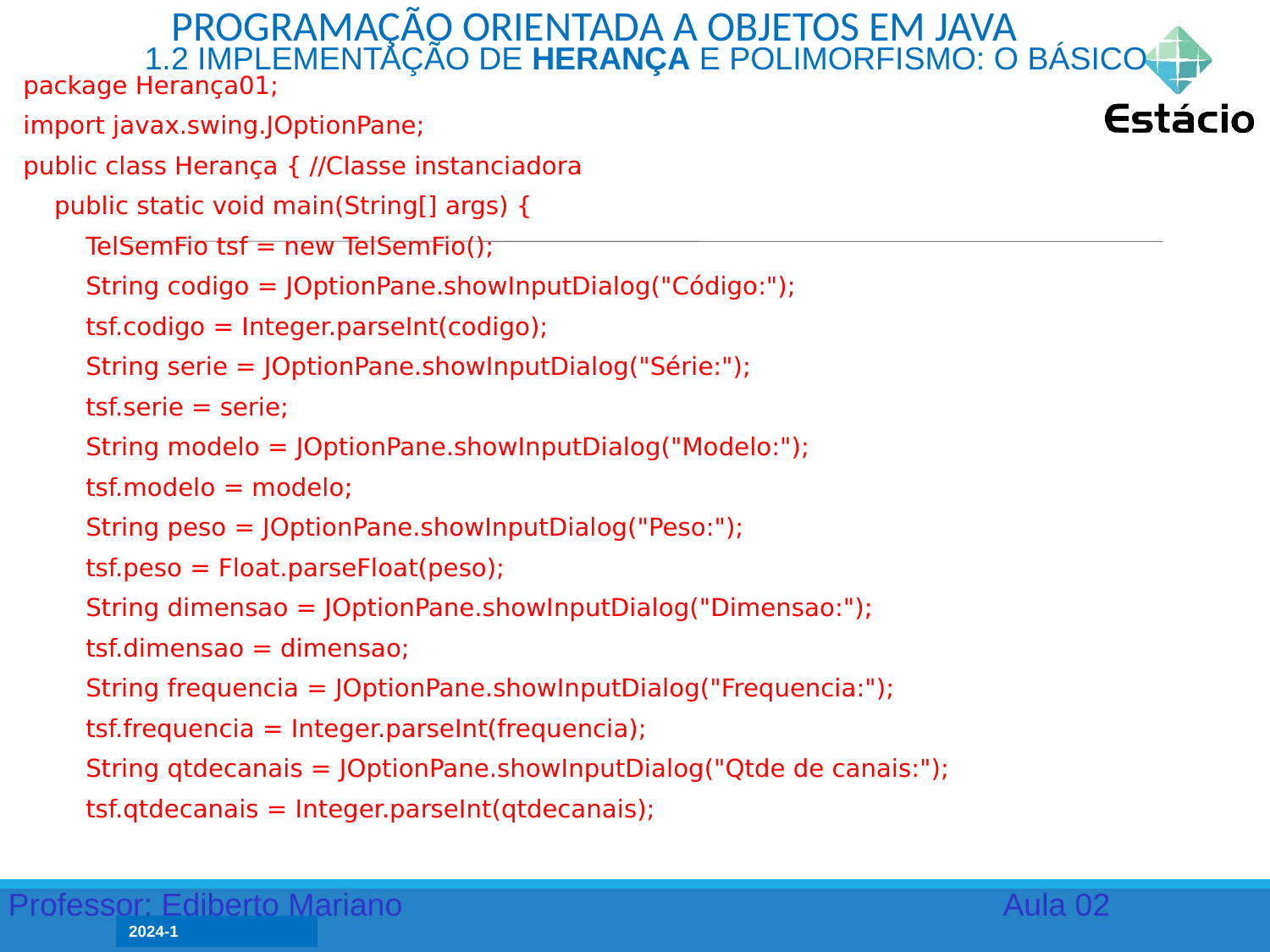

PROGRAMAÇÃO ORIENTADA A OBJETOS EM JAVA
1.2 IMPLEMENTAÇÃO DE HERANÇA E POLIMORFISMO: O BÁSICO
package Herança01;
import javax.swing.JOptionPane;
public class Herança { //Classe instanciadora
    public static void main(String[] args) {
        TelSemFio tsf = new TelSemFio();
        String codigo = JOptionPane.showInputDialog("Código:");
        tsf.codigo = Integer.parseInt(codigo);
        String serie = JOptionPane.showInputDialog("Série:");
        tsf.serie = serie;
        String modelo = JOptionPane.showInputDialog("Modelo:");
        tsf.modelo = modelo;
        String peso = JOptionPane.showInputDialog("Peso:");
        tsf.peso = Float.parseFloat(peso);
        String dimensao = JOptionPane.showInputDialog("Dimensao:");
        tsf.dimensao = dimensao;
        String frequencia = JOptionPane.showInputDialog("Frequencia:");
        tsf.frequencia = Integer.parseInt(frequencia);
        String qtdecanais = JOptionPane.showInputDialog("Qtde de canais:");
        tsf.qtdecanais = Integer.parseInt(qtdecanais);